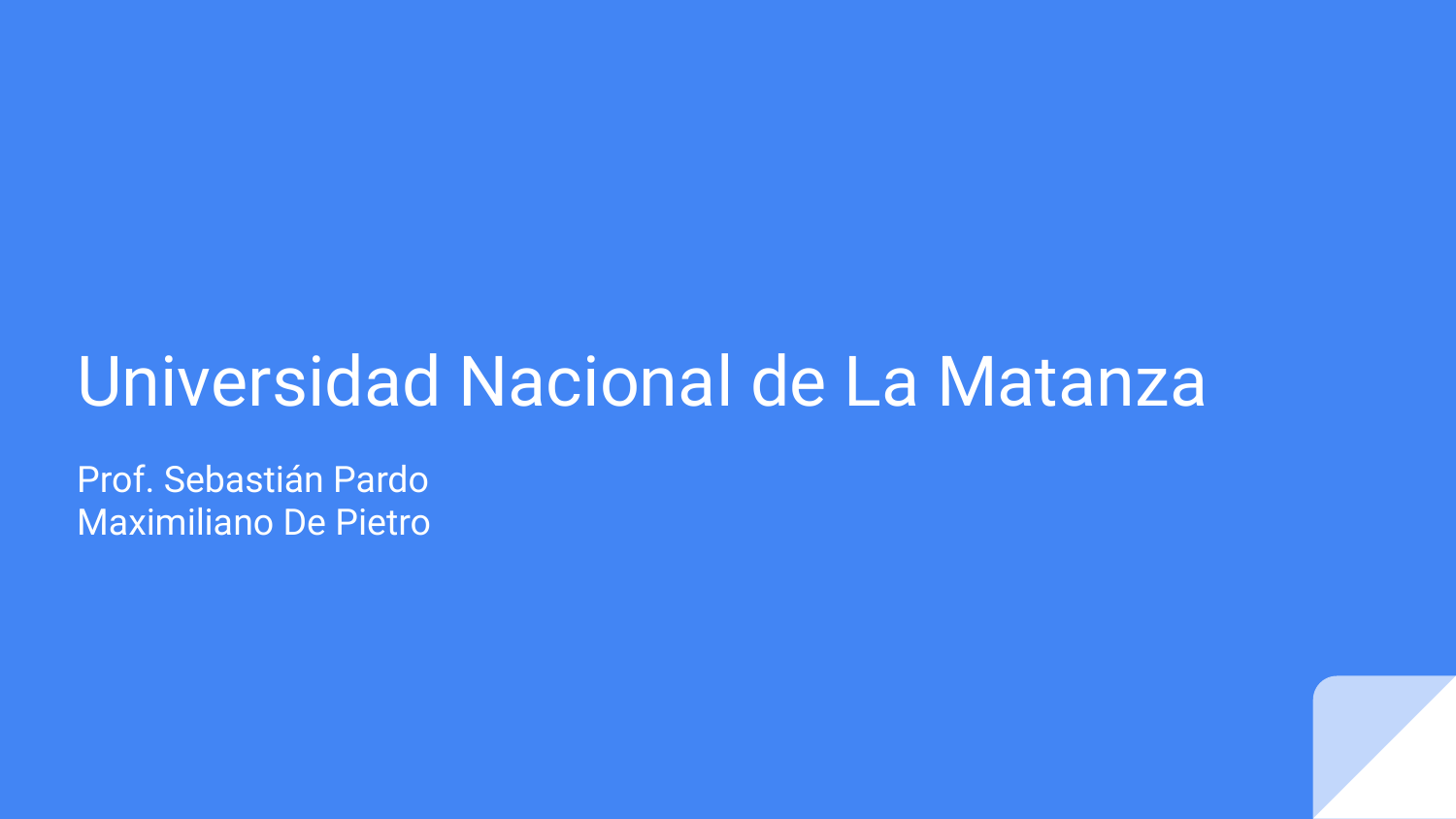

# Universidad Nacional de La Matanza
Prof. Sebastián Pardo
Maximiliano De Pietro